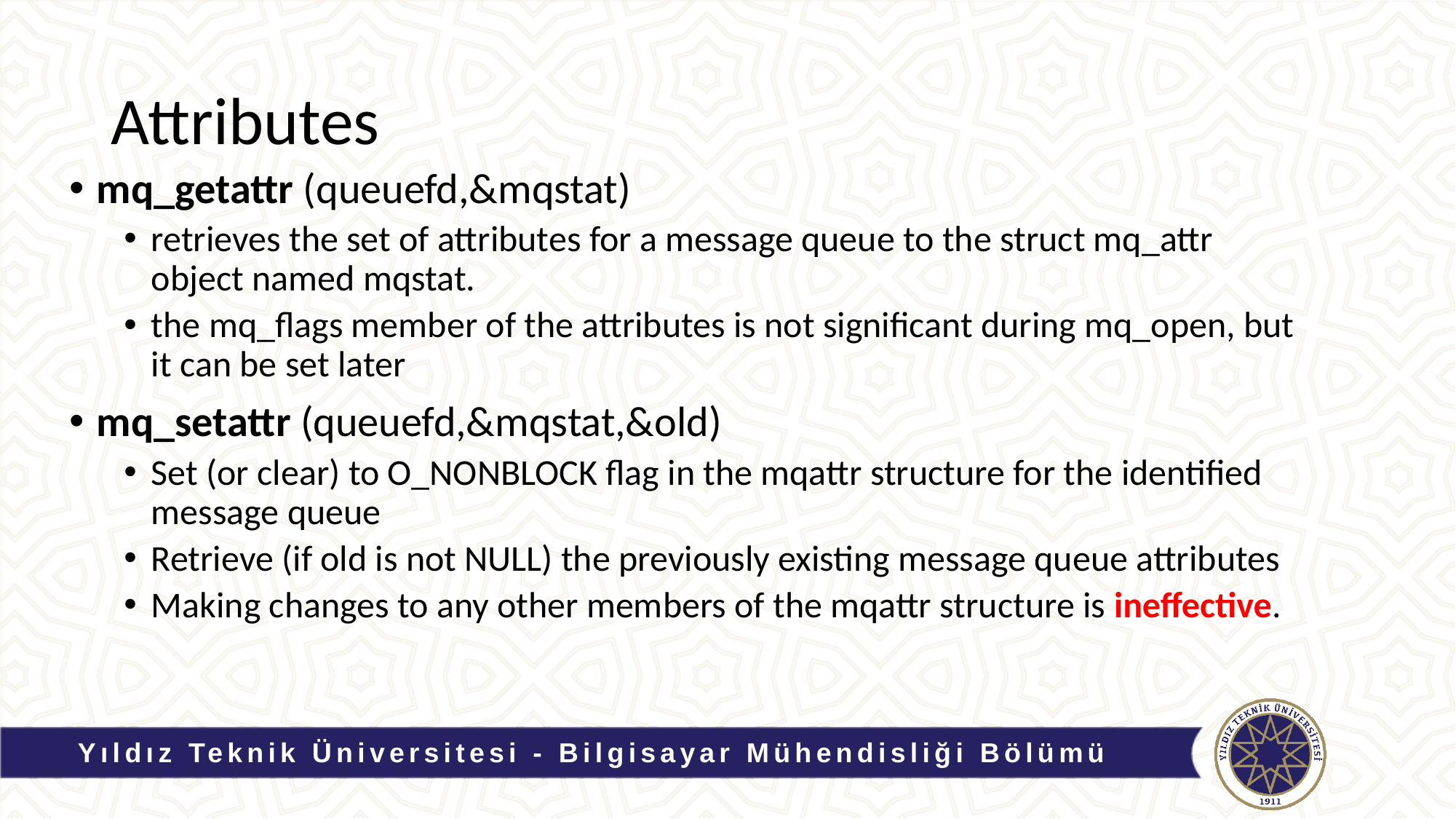

# Attributes
mq_getattr (queuefd,&mqstat)
retrieves the set of attributes for a message queue to the struct mq_attr object named mqstat.
the mq_flags member of the attributes is not significant during mq_open, but it can be set later
mq_setattr (queuefd,&mqstat,&old)
Set (or clear) to O_NONBLOCK flag in the mqattr structure for the identified message queue
Retrieve (if old is not NULL) the previously existing message queue attributes
Making changes to any other members of the mqattr structure is ineffective.

Yıldız Teknik Üniversitesi - Bilgisayar Mühendisliği Bölümü